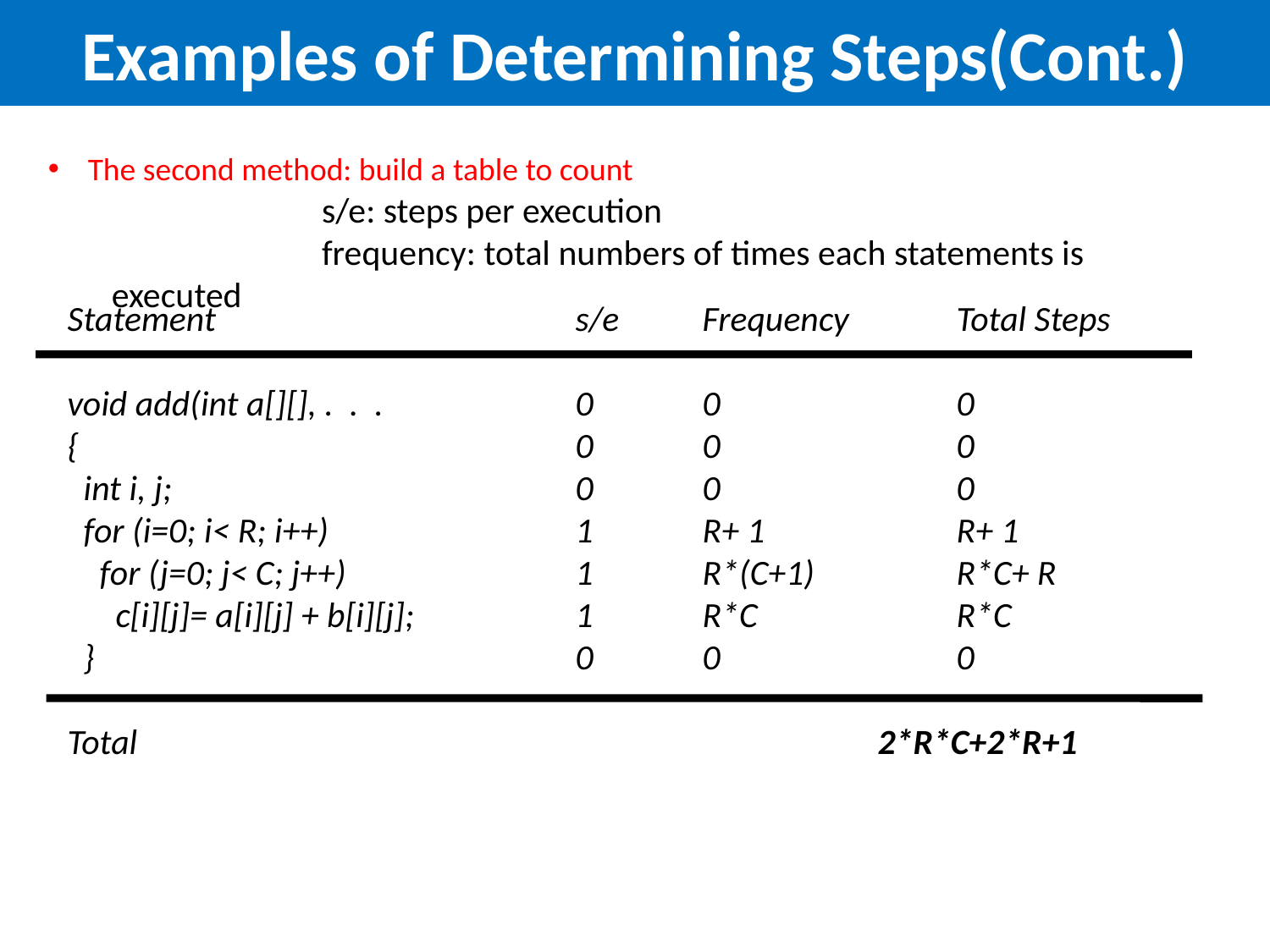

# Examples of Determining Steps(Cont.)
The second method: build a table to count
                                  s/e: steps per execution
                                  frequency: total numbers of times each statements is executed

Statement			s/e	Frequency	Total Steps

void add(int a[][], .  .  .	 	0	0		0
{				0	0		0
  int i, j;				0	0		0
  for (i=0; i< R; i++)		1	R+ 1		R+ 1
    for (j=0; j< C; j++)		1	R*(C+1)		R*C+ R
      c[i][j]= a[i][j] + b[i][j];		1	R*C		R*C
  }				0	0		0

Total						      2*R*C+2*R+1